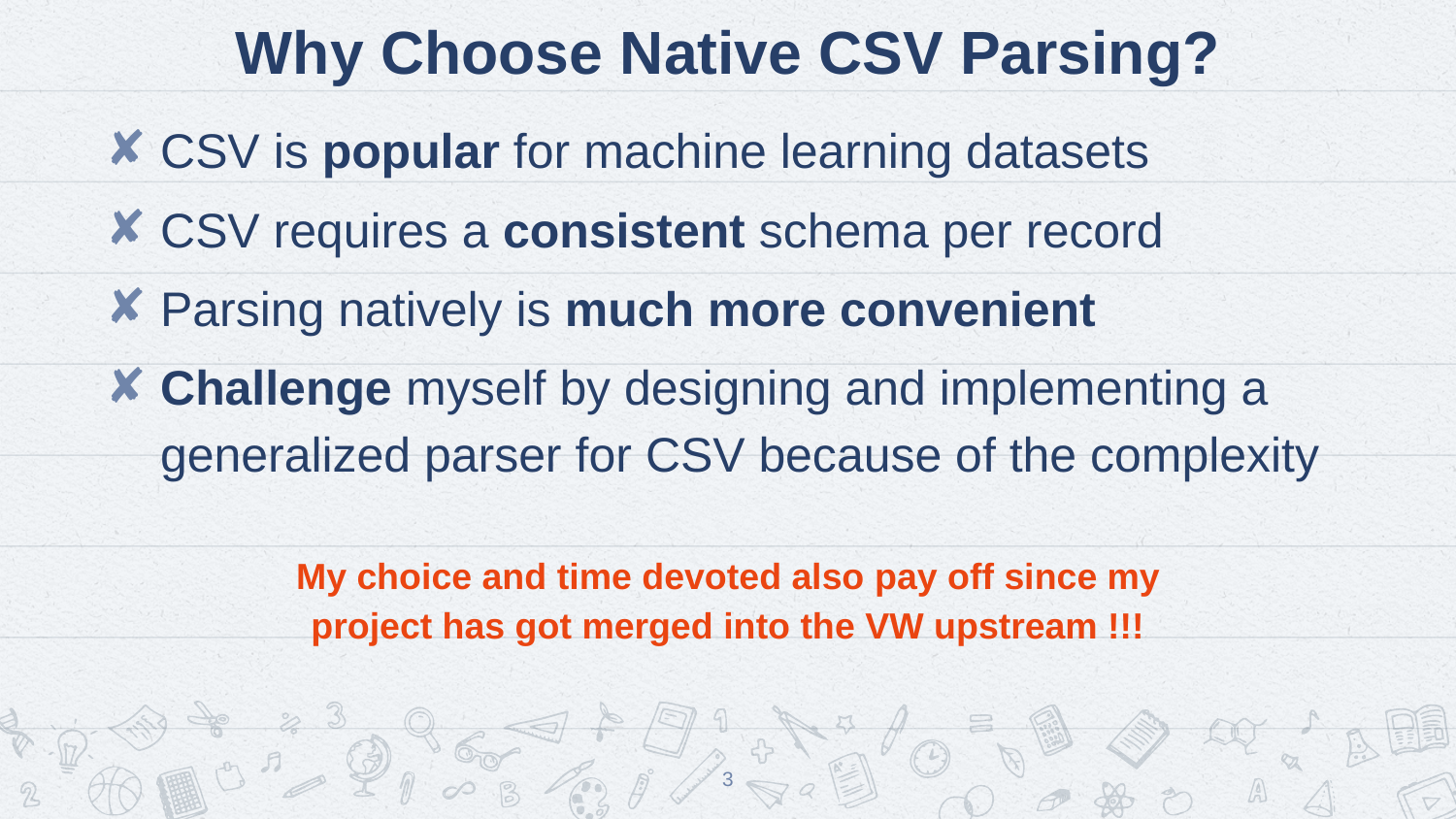

# Why Choose Native CSV Parsing?
CSV is popular for machine learning datasets
CSV requires a consistent schema per record
Parsing natively is much more convenient
Challenge myself by designing and implementing a generalized parser for CSV because of the complexity
My choice and time devoted also pay off since my project has got merged into the VW upstream !!!
3